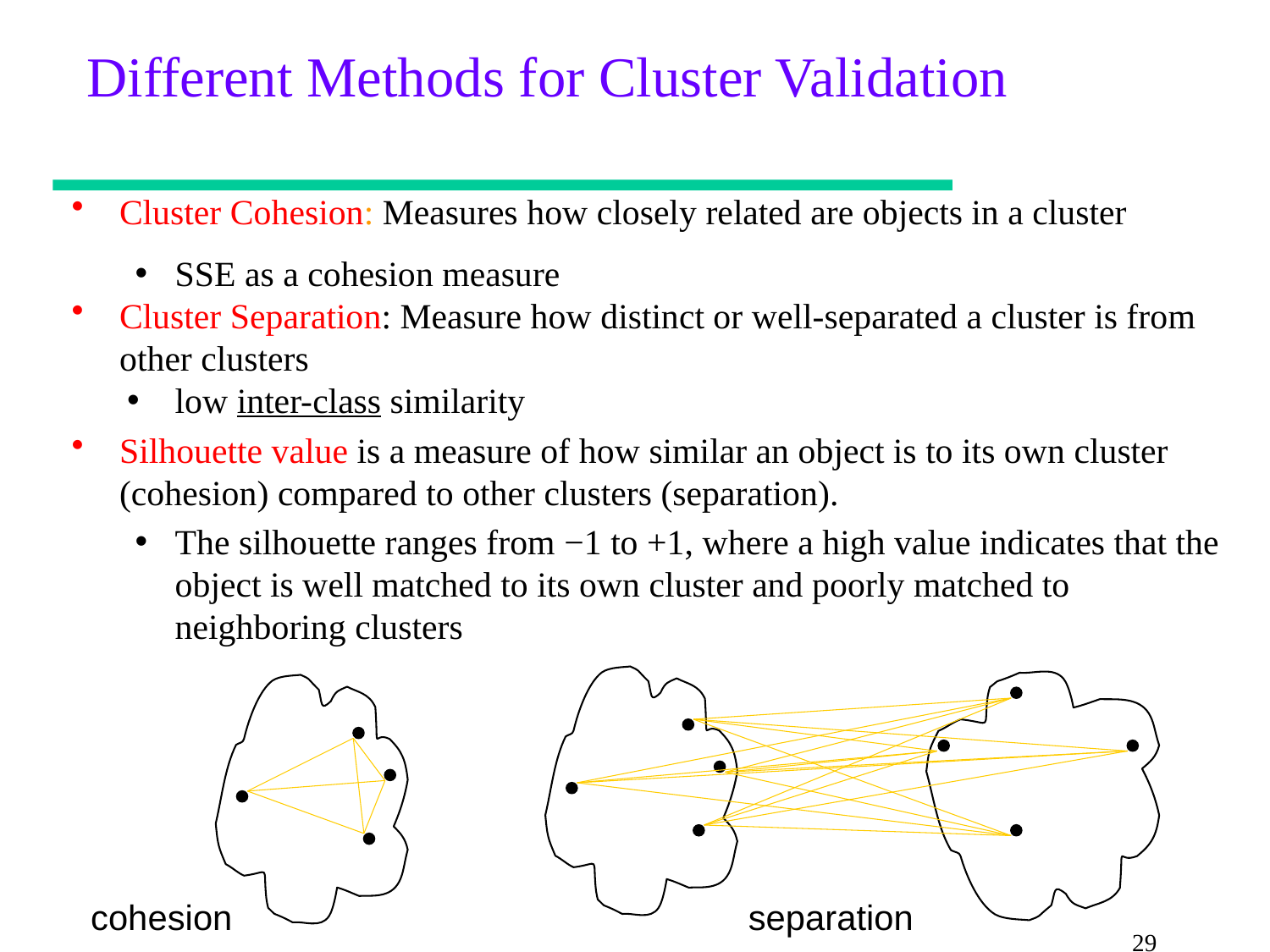

# Different Methods for Cluster Validation
Cluster Cohesion: Measures how closely related are objects in a cluster
SSE as a cohesion measure
Cluster Separation: Measure how distinct or well-separated a cluster is from other clusters
low inter-class similarity
Silhouette value is a measure of how similar an object is to its own cluster (cohesion) compared to other clusters (separation).
The silhouette ranges from −1 to +1, where a high value indicates that the object is well matched to its own cluster and poorly matched to neighboring clusters

cohesion
separation
29